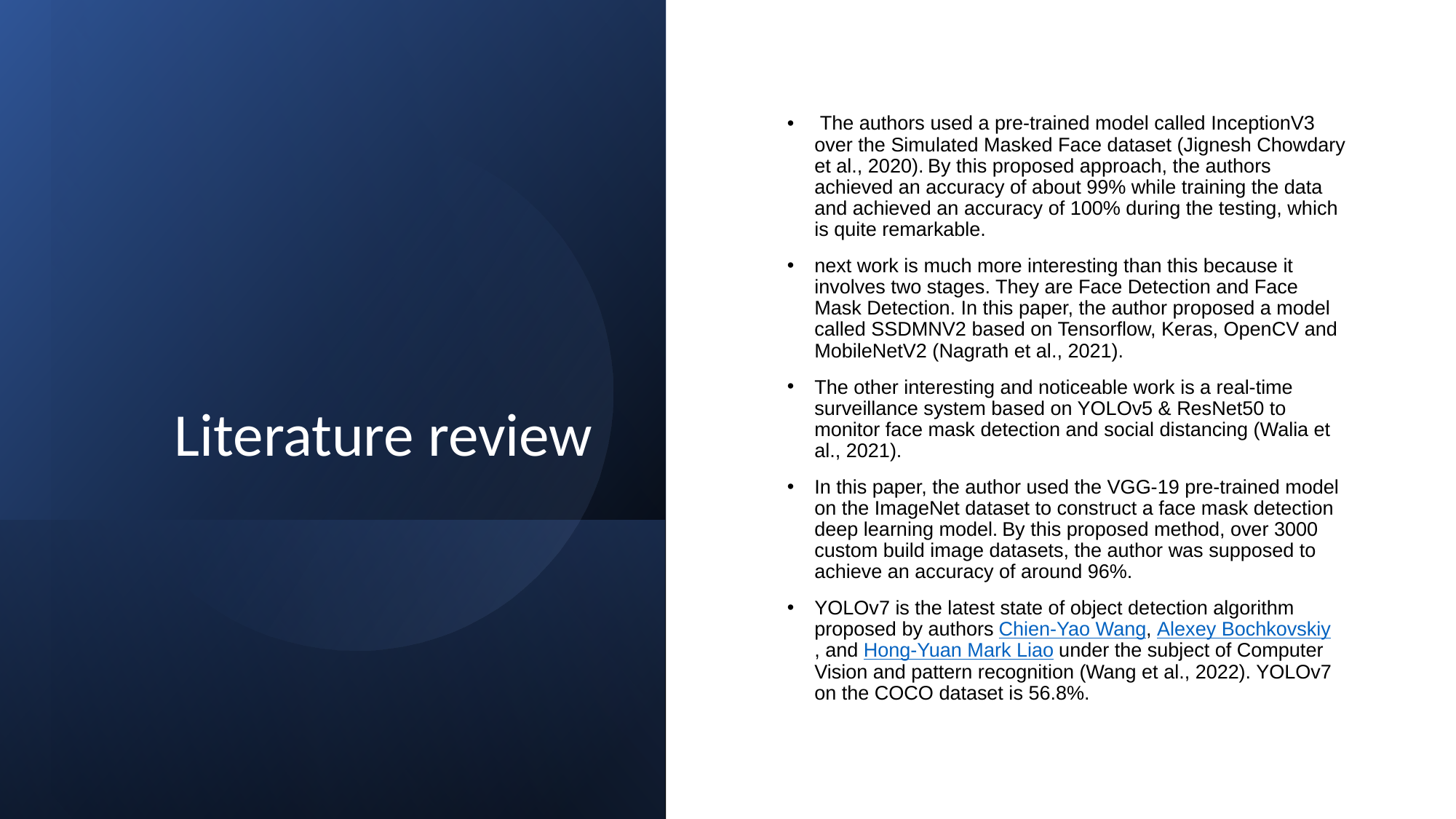

# Literature review

 The authors used a pre-trained model called InceptionV3 over the Simulated Masked Face dataset (Jignesh Chowdary et al., 2020). By this proposed approach, the authors achieved an accuracy of about 99% while training the data and achieved an accuracy of 100% during the testing, which is quite remarkable.
next work is much more interesting than this because it involves two stages. They are Face Detection and Face Mask Detection. In this paper, the author proposed a model called SSDMNV2 based on Tensorflow, Keras, OpenCV and MobileNetV2 (Nagrath et al., 2021).
The other interesting and noticeable work is a real-time surveillance system based on YOLOv5 & ResNet50 to monitor face mask detection and social distancing (Walia et al., 2021).
In this paper, the author used the VGG-19 pre-trained model on the ImageNet dataset to construct a face mask detection deep learning model. By this proposed method, over 3000 custom build image datasets, the author was supposed to achieve an accuracy of around 96%.
YOLOv7 is the latest state of object detection algorithm proposed by authors Chien-Yao Wang, Alexey Bochkovskiy, and Hong-Yuan Mark Liao under the subject of Computer Vision and pattern recognition (Wang et al., 2022). YOLOv7 on the COCO dataset is 56.8%.